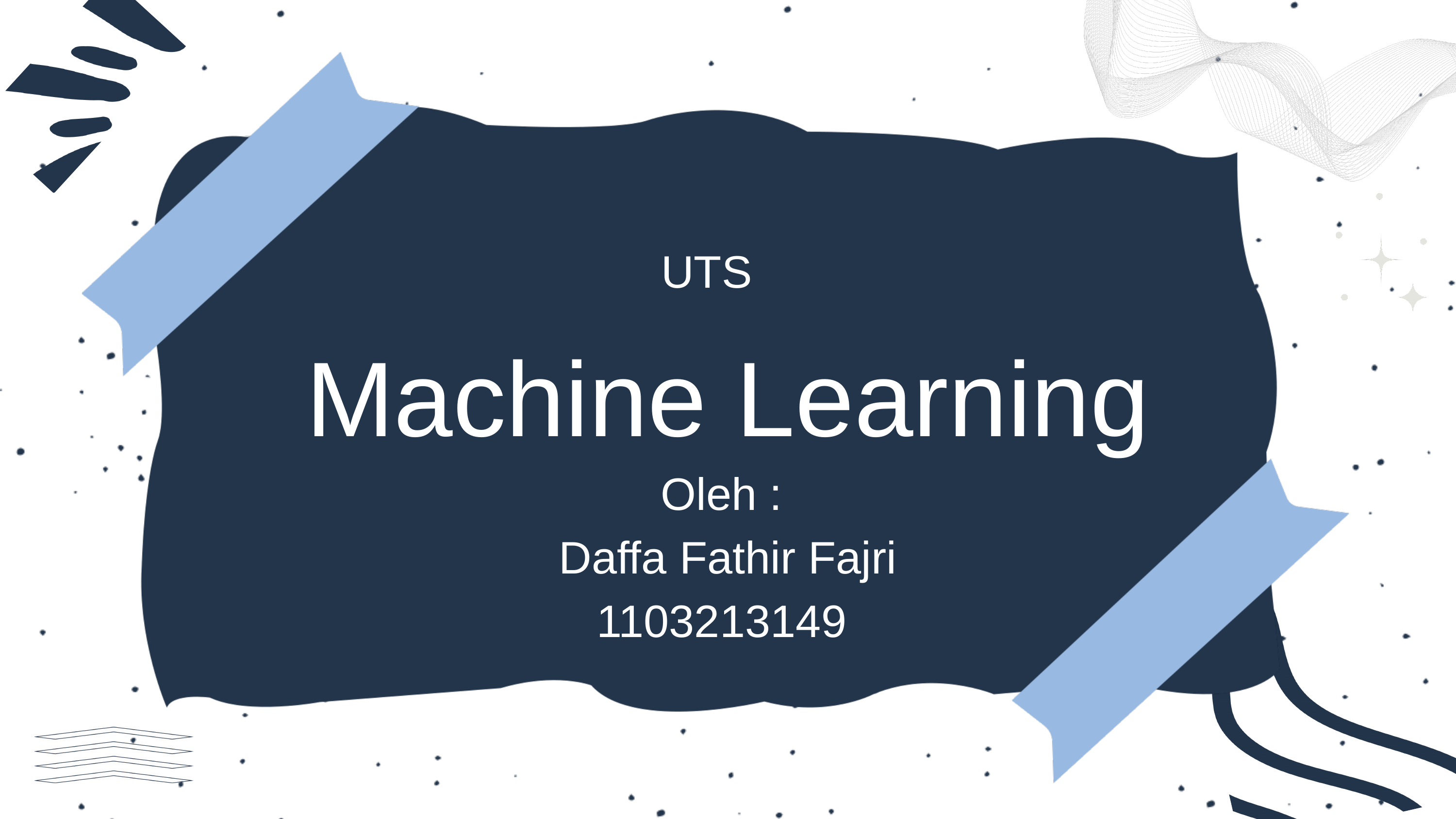

UTS
Machine Learning

Oleh :
Daffa Fathir Fajri
1103213149